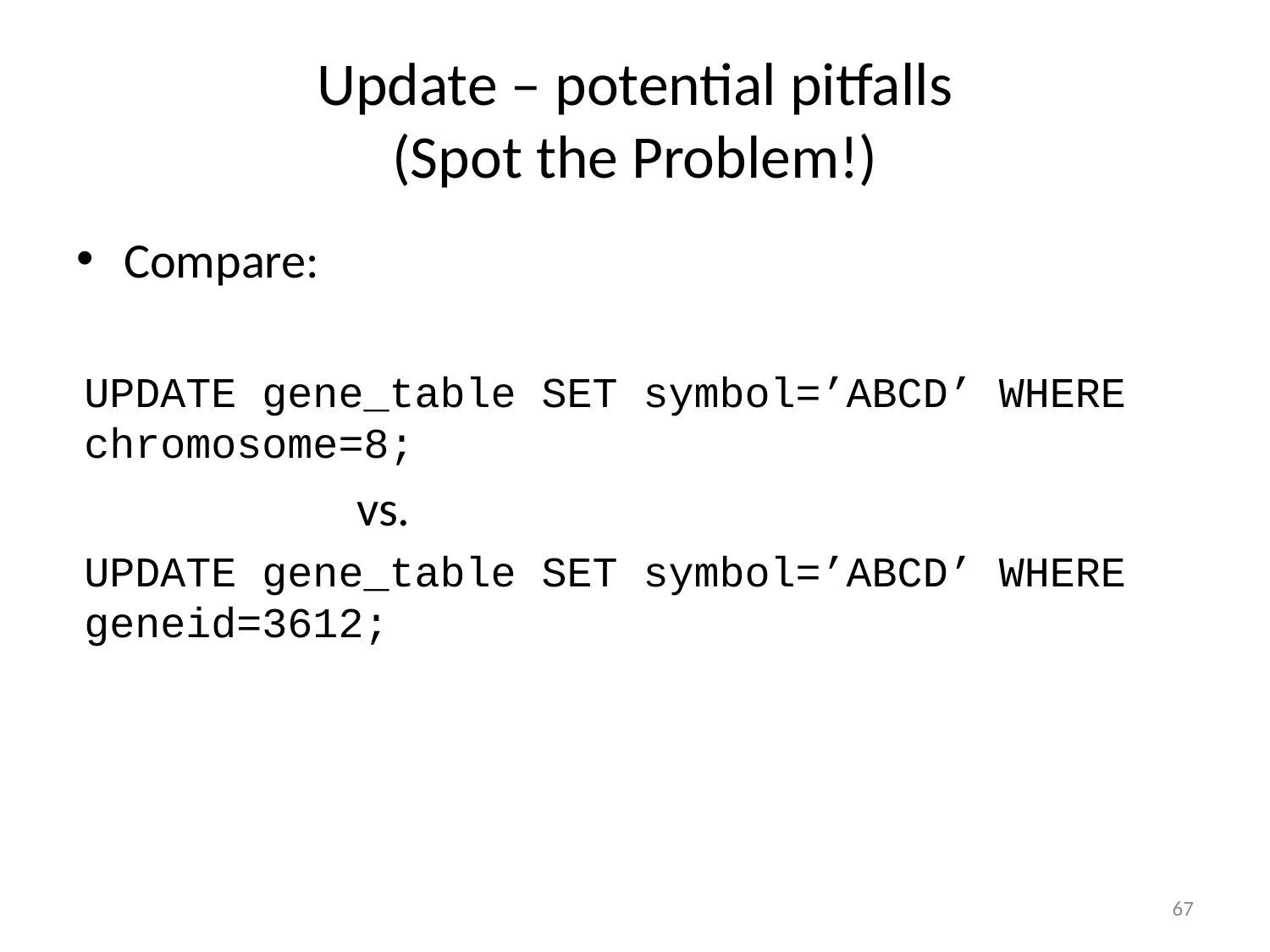

# Update – potential pitfalls (Spot the Problem!)
Compare:

UPDATE gene_table SET symbol=’ABCD’ WHERE chromosome=8;
                         vs.
UPDATE gene_table SET symbol=’ABCD’ WHERE geneid=3612;

67